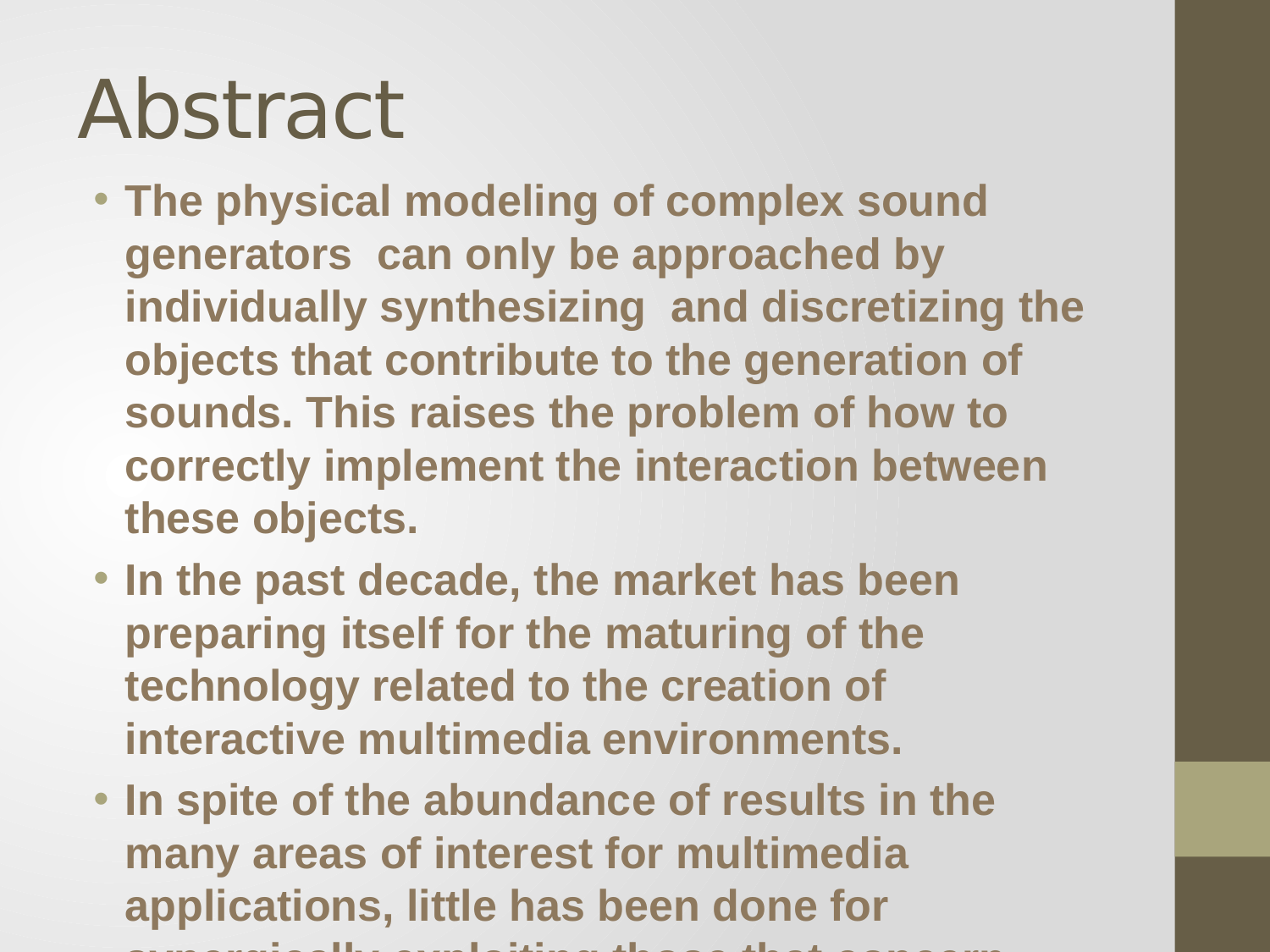

# Abstract
The physical modeling of complex sound generators  can only be approached by individually synthesizing  and discretizing the objects that contribute to the generation of sounds. This raises the problem of how to correctly implement the interaction between these objects.
In the past decade, the market has been preparing itself for the maturing of the technology related to the creation of interactive multimedia environments.
In spite of the abundance of results in the many areas of interest for multimedia applications, little has been done for synergically exploiting those that concern synthetic and natural modeling/rendering of acoustic 3-D environments.